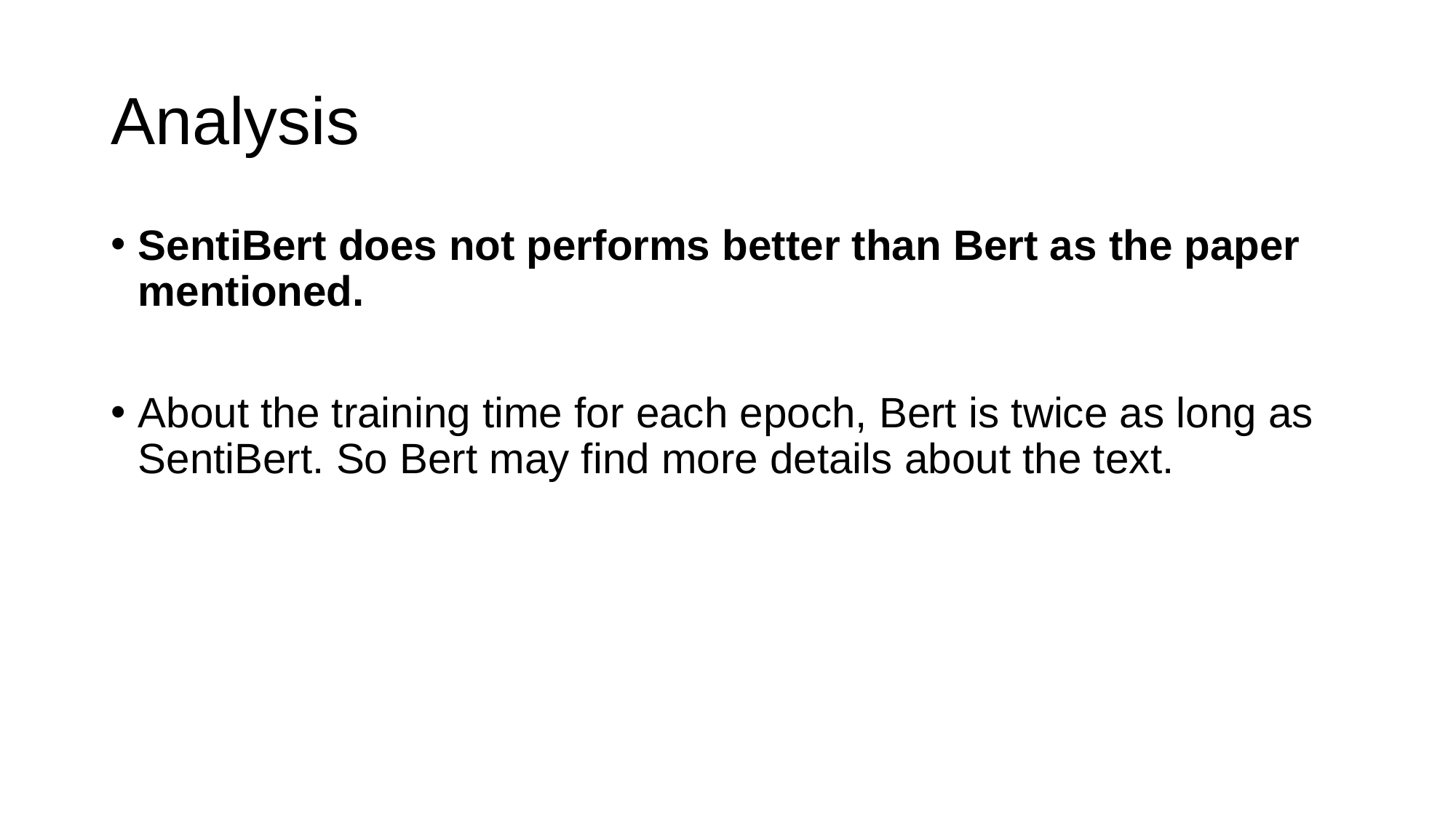

# Analysis
SentiBert does not performs better than Bert as the paper mentioned.

About the training time for each epoch, Bert is twice as long as SentiBert. So Bert may find more details about the text.